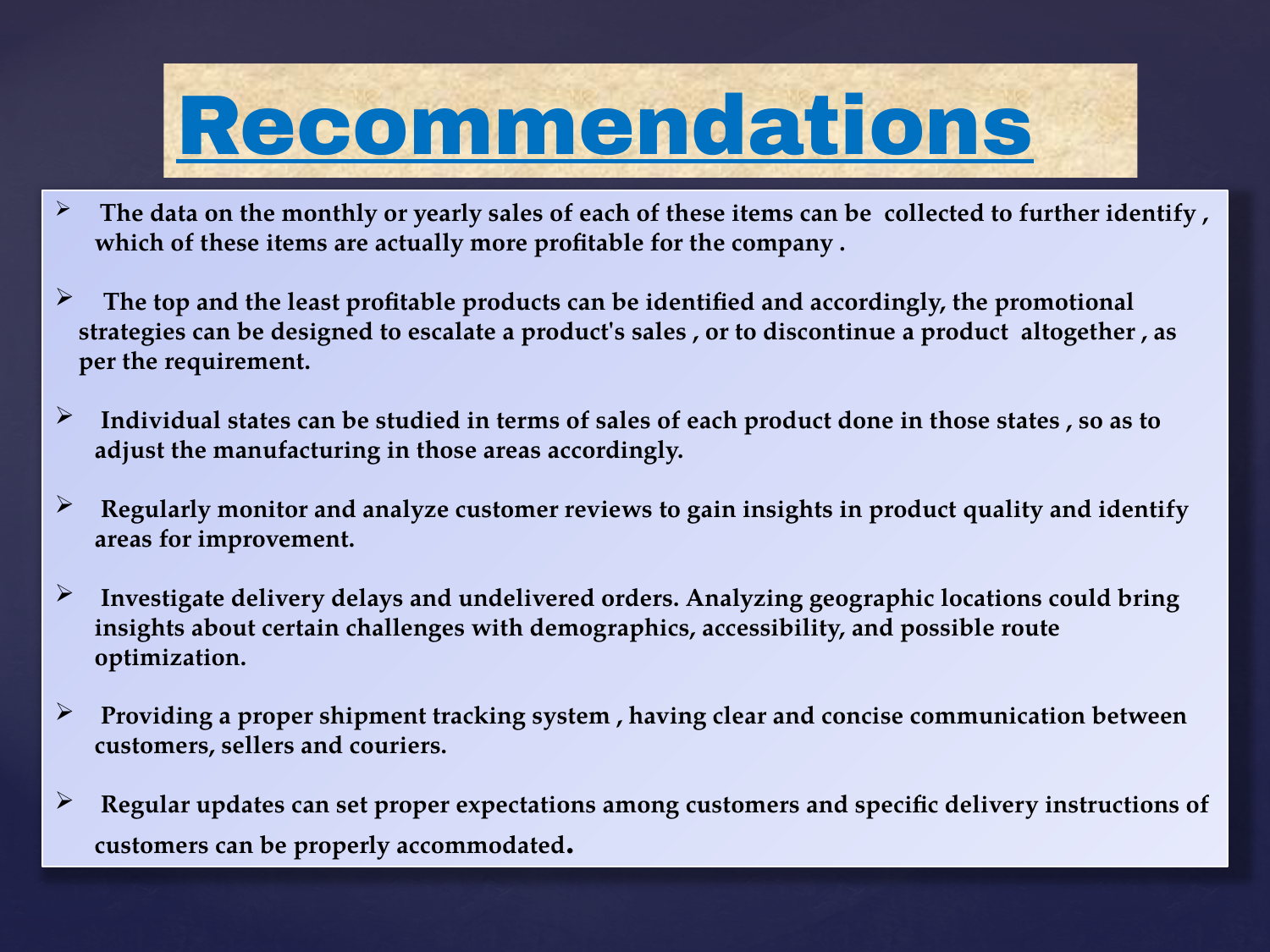

Recommendations
 The data on the monthly or yearly sales of each of these items can be  collected to further identify , which of these items are actually more profitable for the company .

    The top and the least profitable products can be identified and accordingly, the promotional       strategies can be designed to escalate a product's sales , or to discontinue a product  altogether , as per the requirement.

 Individual states can be studied in terms of sales of each product done in those states , so as to adjust the manufacturing in those areas accordingly.

 Regularly monitor and analyze customer reviews to gain insights in product quality and identify areas for improvement.

 Investigate delivery delays and undelivered orders. Analyzing geographic locations could bring insights about certain challenges with demographics, accessibility, and possible route optimization.

 Providing a proper shipment tracking system , having clear and concise communication between customers, sellers and couriers.

 Regular updates can set proper expectations among customers and specific delivery instructions of customers can be properly accommodated.